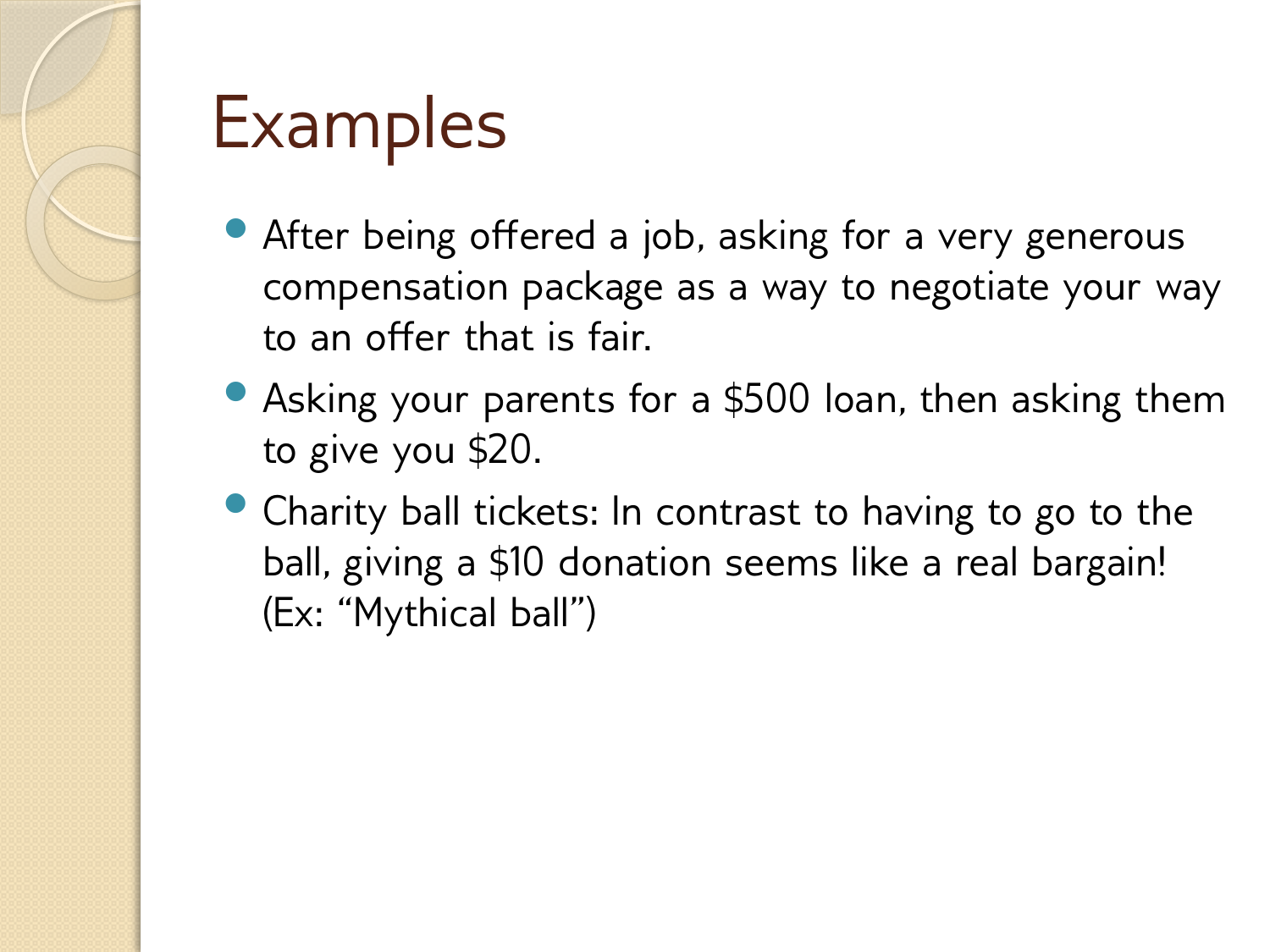

# Examples
After being offered a job, asking for a very generous compensation package as a way to negotiate your way to an offer that is fair.
Asking your parents for a $500 loan, then asking them to give you $20.
Charity ball tickets: In contrast to having to go to the ball, giving a $10 donation seems like a real bargain! (Ex: “Mythical ball”)